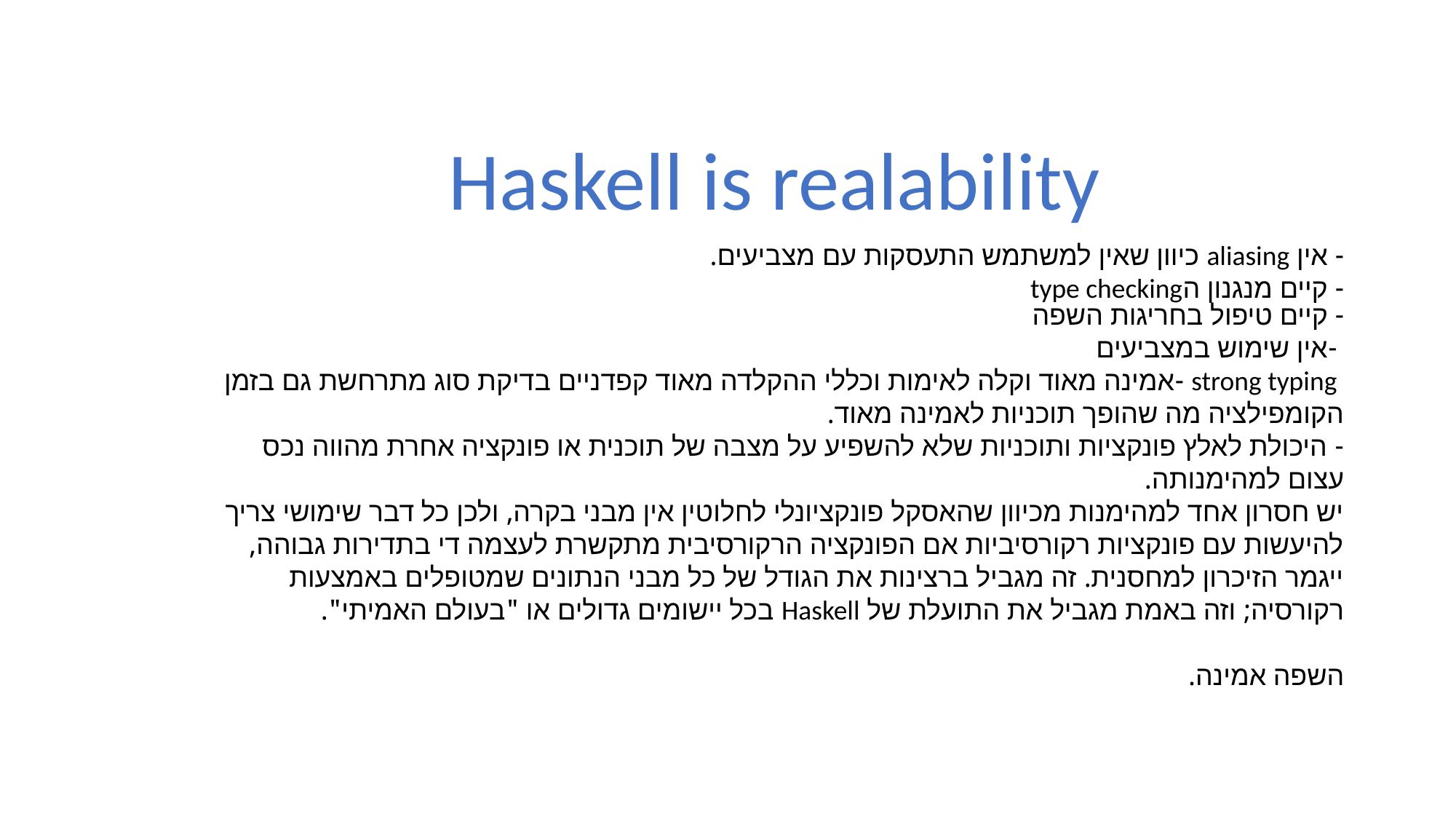

Haskell is realability
- אין aliasing כיוון שאין למשתמש התעסקות עם מצביעים.
- קיים מנגנון הtype checking
- קיים טיפול בחריגות השפה
 -אין שימוש במצביעים
 strong typing -אמינה מאוד וקלה לאימות וכללי ההקלדה מאוד קפדניים בדיקת סוג מתרחשת גם בזמן הקומפילציה מה שהופך תוכניות לאמינה מאוד.
- היכולת לאלץ פונקציות ותוכניות שלא להשפיע על מצבה של תוכנית או פונקציה אחרת מהווה נכס עצום למהימנותה.
יש חסרון אחד למהימנות מכיוון שהאסקל פונקציונלי לחלוטין אין מבני בקרה, ולכן כל דבר שימושי צריך להיעשות עם פונקציות רקורסיביות אם הפונקציה הרקורסיבית מתקשרת לעצמה די בתדירות גבוהה, ייגמר הזיכרון למחסנית. זה מגביל ברצינות את הגודל של כל מבני הנתונים שמטופלים באמצעות רקורסיה; וזה באמת מגביל את התועלת של Haskell בכל יישומים גדולים או "בעולם האמיתי".

השפה אמינה.